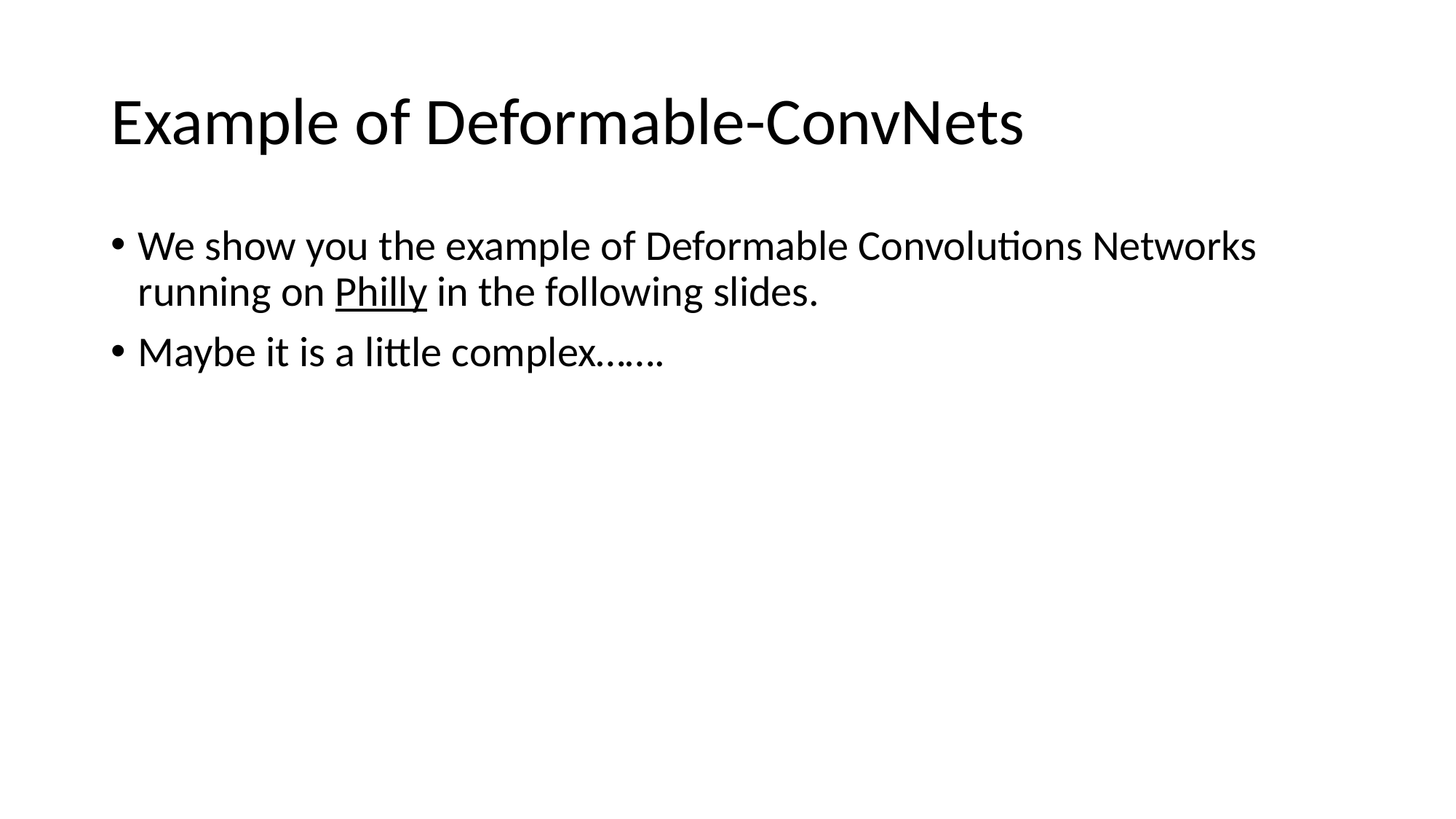

# Example of Deformable-ConvNets
We show you the example of Deformable Convolutions Networks running on Philly in the following slides.
Maybe it is a little complex…….